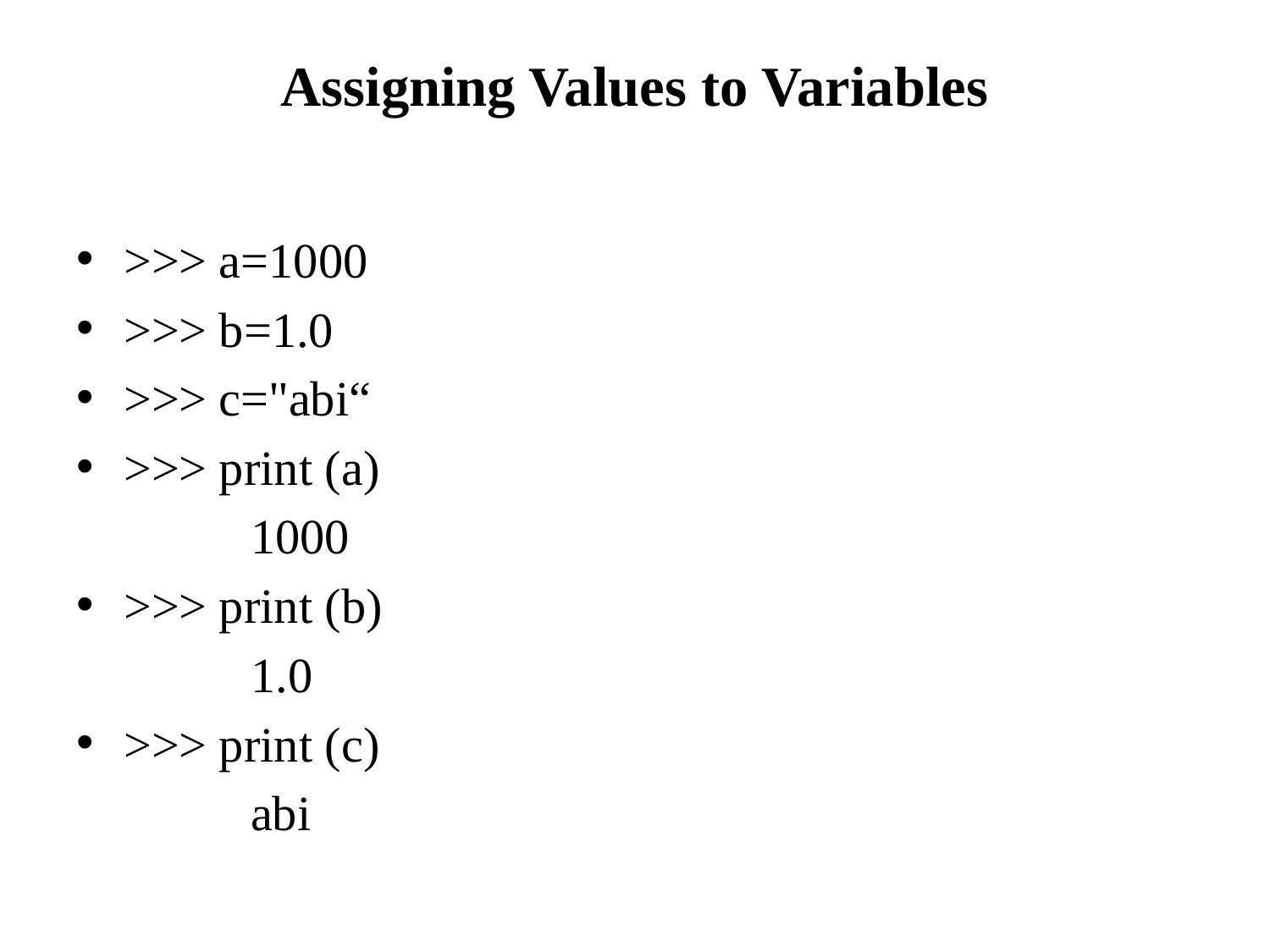

# Assigning Values to Variables
>>> a=1000
>>> b=1.0
>>> c="abi“
>>> print (a)
		1000
>>> print (b)
		1.0
>>> print (c)
		abi